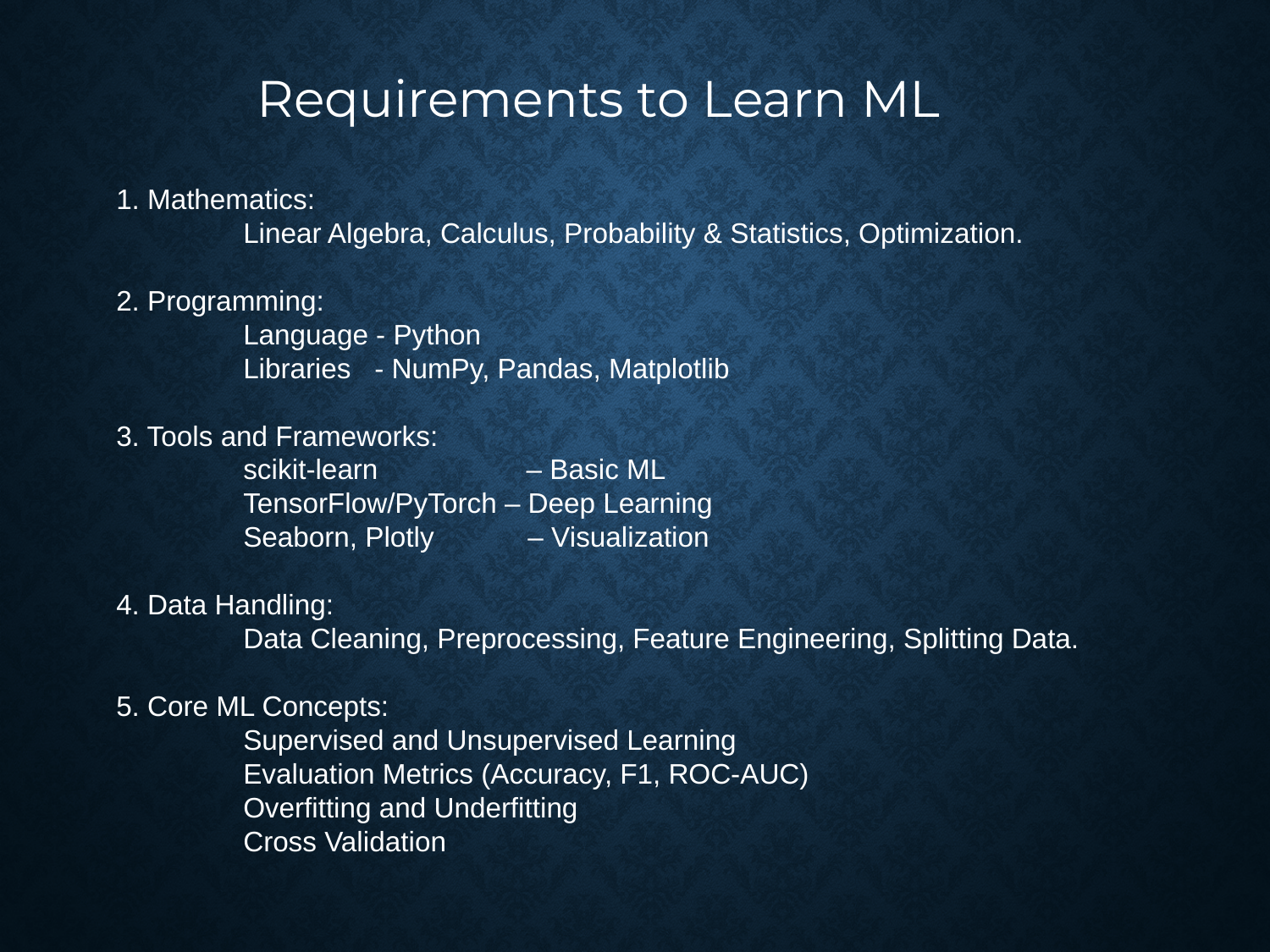

Requirements to Learn ML
1. Mathematics:
	Linear Algebra, Calculus, Probability & Statistics, Optimization.

2. Programming:
	Language - Python
	Libraries   - NumPy, Pandas, Matplotlib

3. Tools and Frameworks:
	scikit-learn                   – Basic ML
	TensorFlow/PyTorch – Deep Learning
	Seaborn, Plotly            – Visualization

4. Data Handling:
	Data Cleaning, Preprocessing, Feature Engineering, Splitting Data.

5. Core ML Concepts:
	Supervised and Unsupervised Learning
	Evaluation Metrics (Accuracy, F1, ROC-AUC)
	Overfitting and Underfitting
	Cross Validation